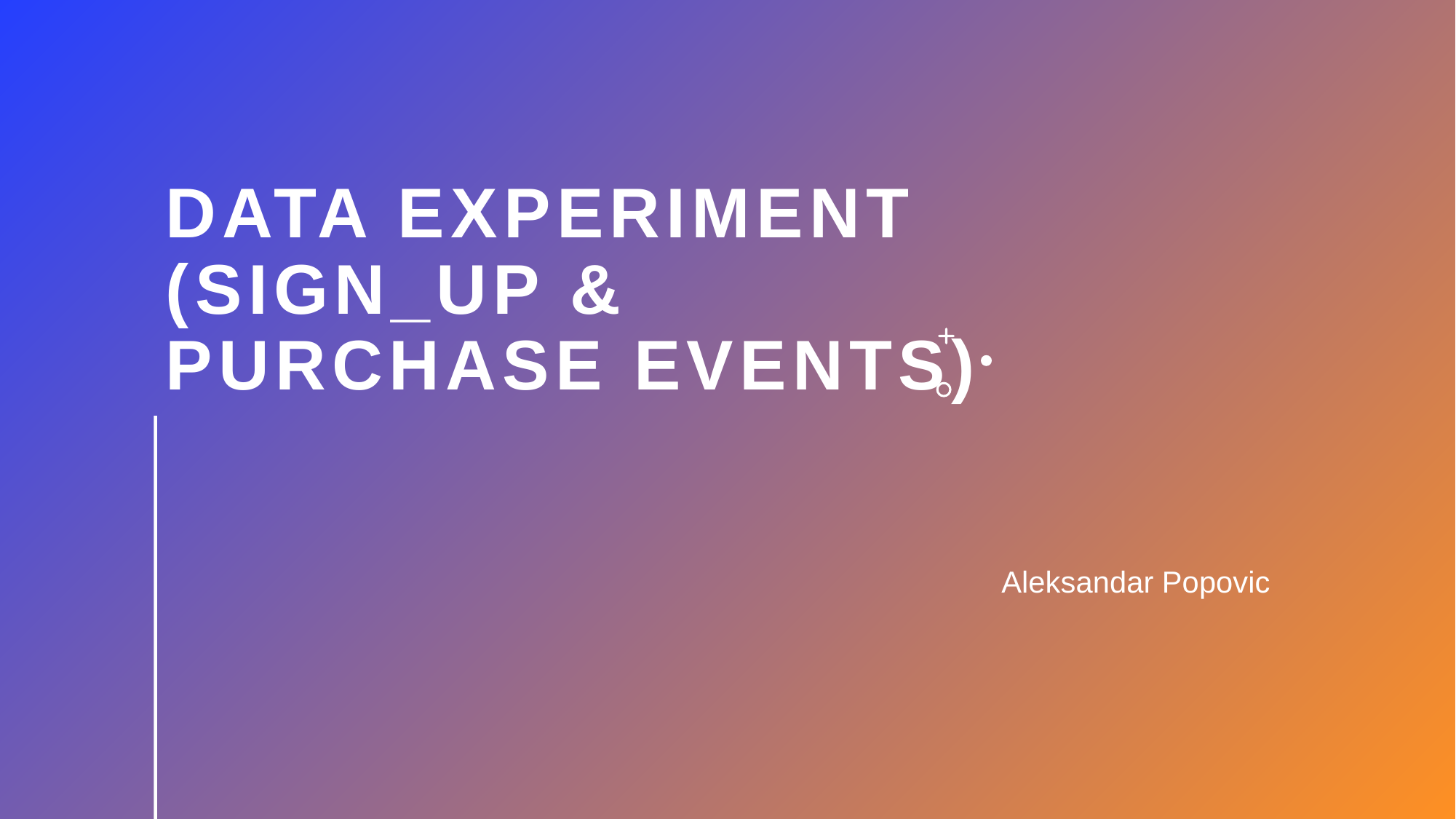

# Data experiment (sign_up & purchase events)
Aleksandar Popovic